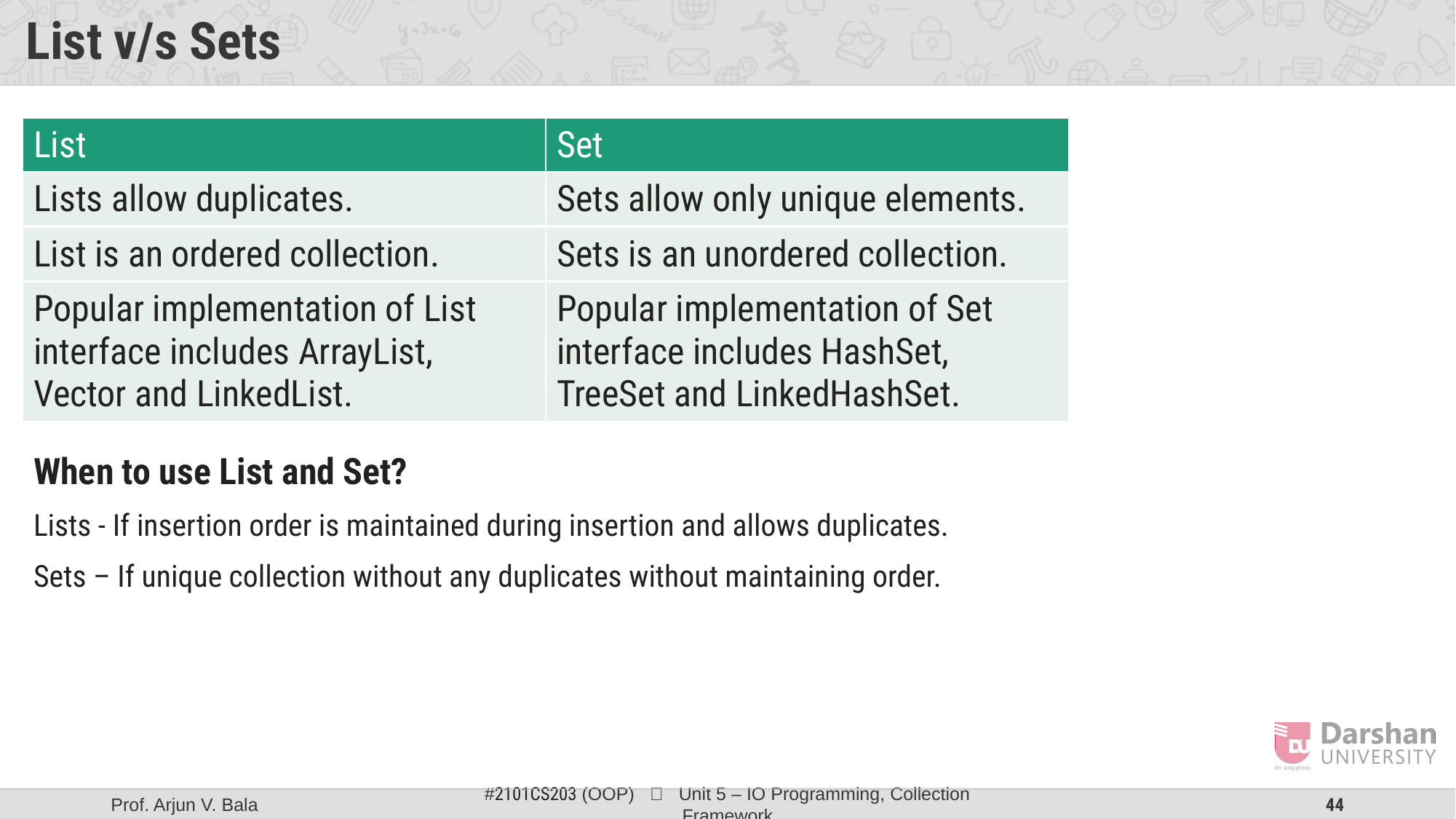

# List v/s Sets
| List | Set |
| --- | --- |
| Lists allow duplicates. | Sets allow only unique elements. |
| List is an ordered collection. | Sets is an unordered collection. |
| --- | --- |
| Popular implementation of List interface includes ArrayList, Vector and LinkedList. | Popular implementation of Set interface includes HashSet, TreeSet and LinkedHashSet. |
| --- | --- |
When to use List and Set?
Lists - If insertion order is maintained during insertion and allows duplicates.
Sets – If unique collection without any duplicates without maintaining order.